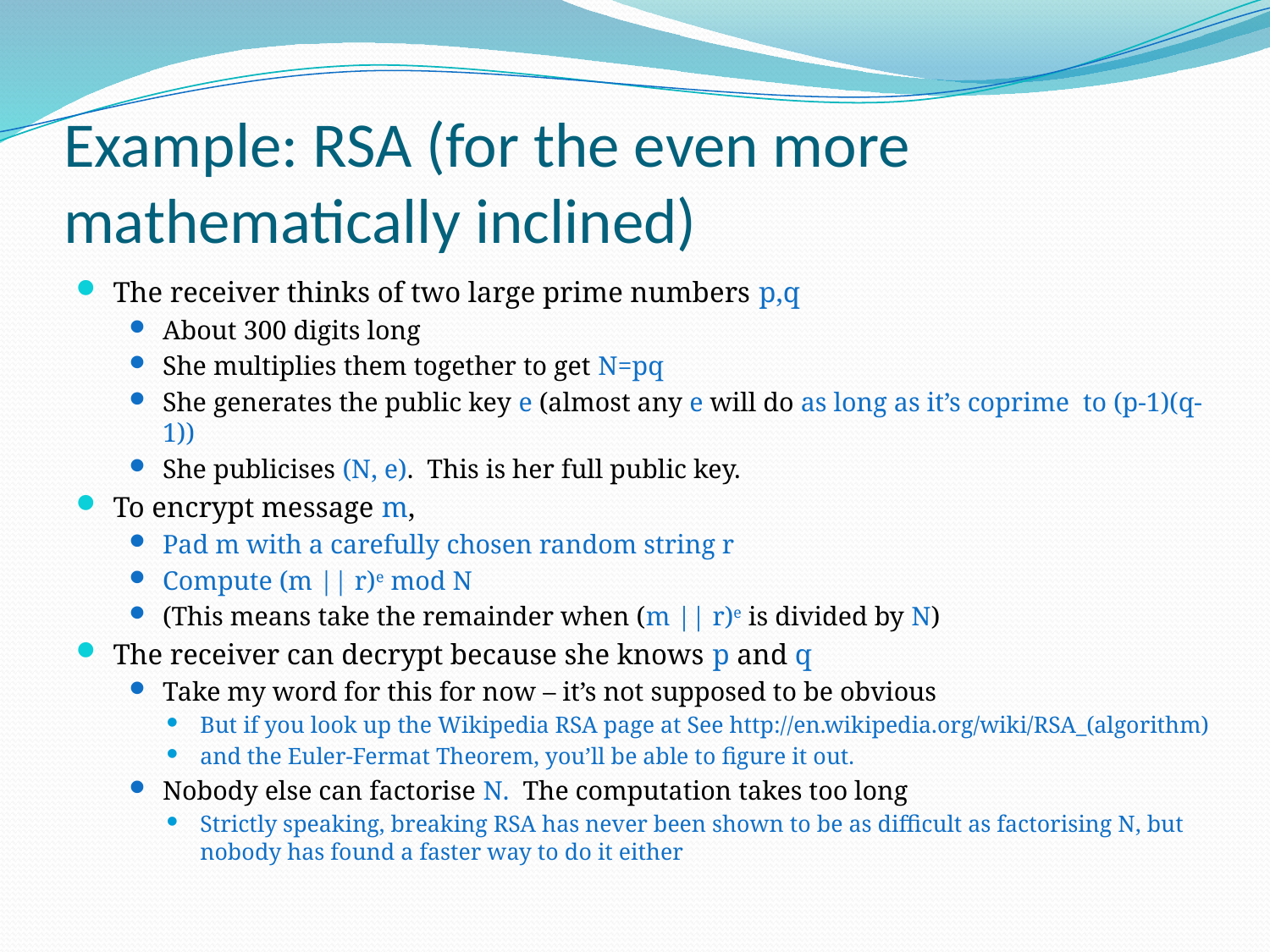

# Example: RSA (for the even more mathematically inclined)
The receiver thinks of two large prime numbers p,q
About 300 digits long
She multiplies them together to get N=pq
She generates the public key e (almost any e will do as long as it’s coprime  to (p-1)(q-1))
She publicises (N, e).  This is her full public key.
To encrypt message m,
Pad m with a carefully chosen random string r
Compute (m || r)e mod N
(This means take the remainder when (m || r)e is divided by N)
The receiver can decrypt because she knows p and q
Take my word for this for now – it’s not supposed to be obvious
But if you look up the Wikipedia RSA page at See http://en.wikipedia.org/wiki/RSA_(algorithm)
and the Euler-Fermat Theorem, you’ll be able to figure it out.
Nobody else can factorise N.  The computation takes too long
Strictly speaking, breaking RSA has never been shown to be as difficult as factorising N, but nobody has found a faster way to do it either